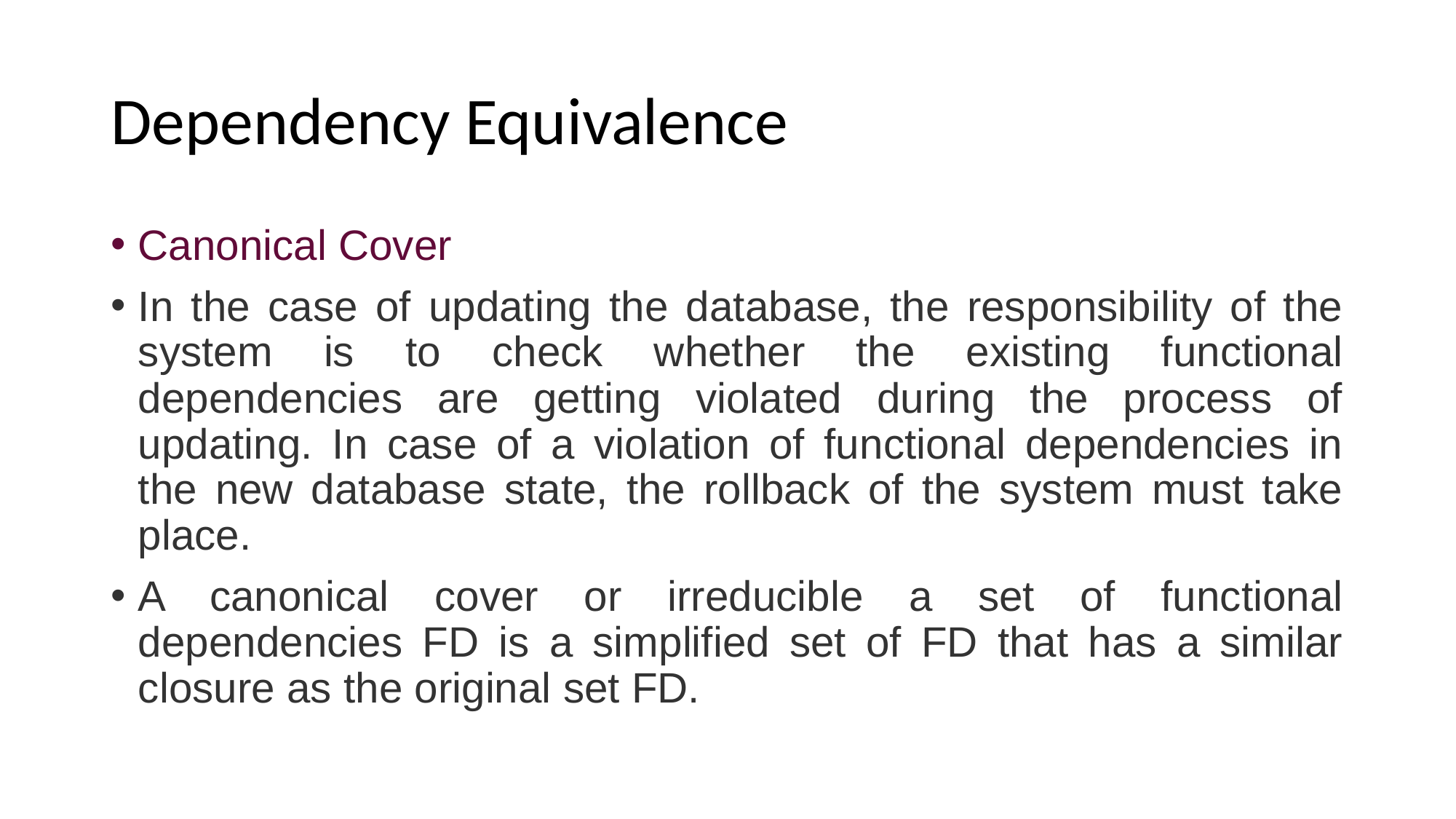

# Dependency Equivalence
Canonical Cover
In the case of updating the database, the responsibility of the system is to check whether the existing functional dependencies are getting violated during the process of updating. In case of a violation of functional dependencies in the new database state, the rollback of the system must take place.
A canonical cover or irreducible a set of functional dependencies FD is a simplified set of FD that has a similar closure as the original set FD.